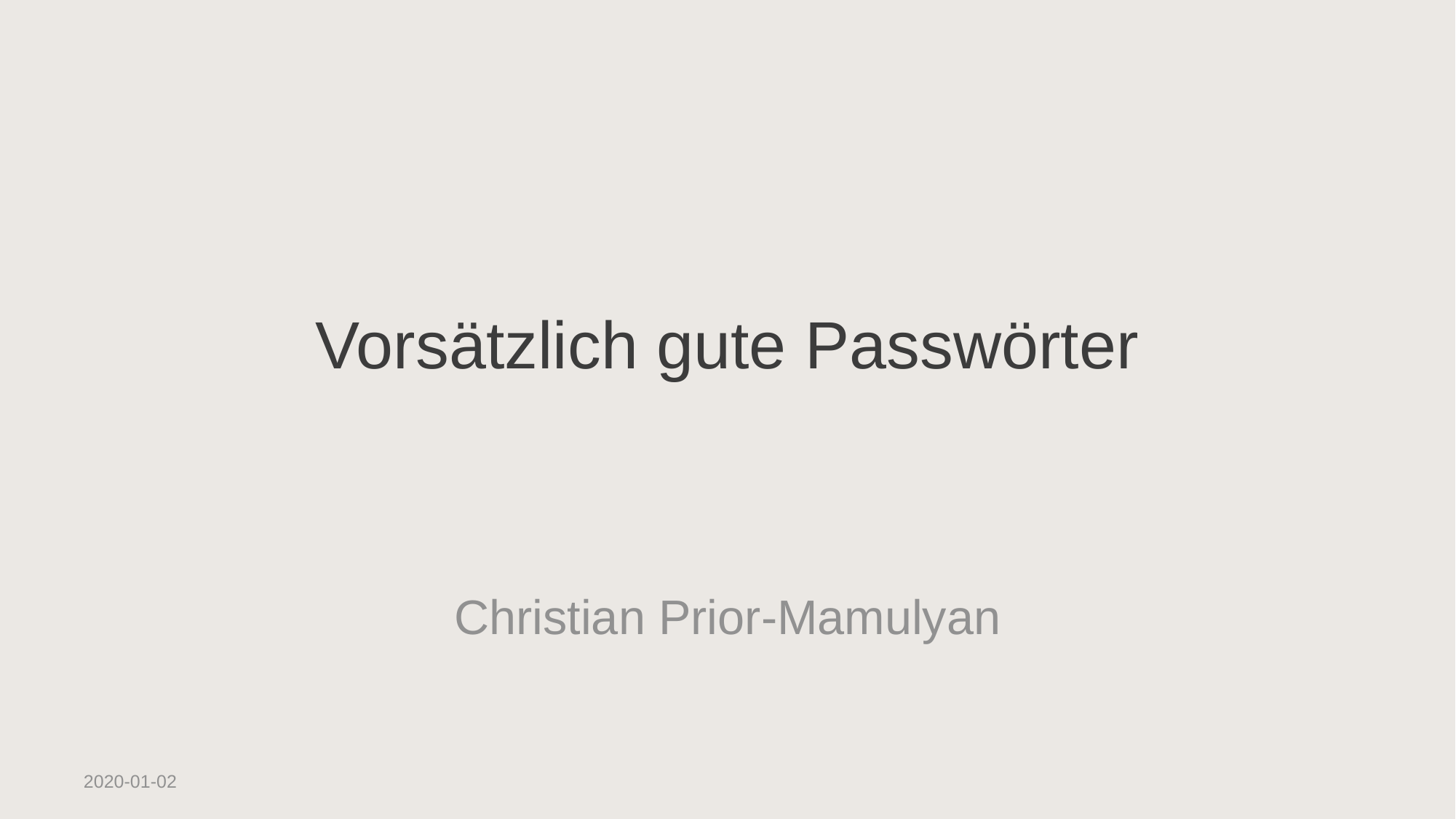

# Vorsätzlich gute Passwörter
Christian Prior-Mamulyan
2020-01-02